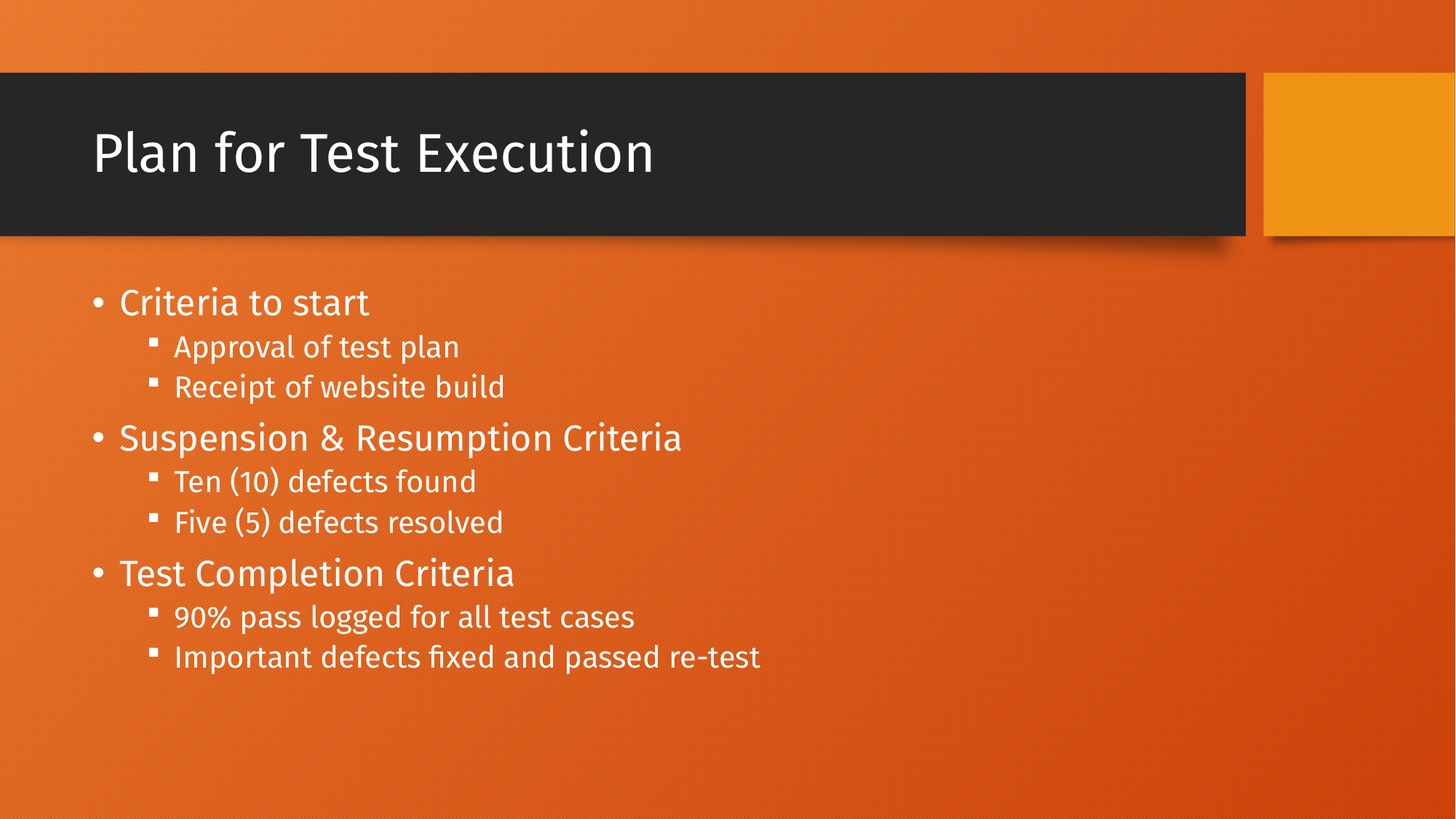

# Plan for Test Execution
Criteria to start
Approval of test plan
Receipt of website build
Suspension & Resumption Criteria
Ten (10) defects found
Five (5) defects resolved
Test Completion Criteria
90% pass logged for all test cases
Important defects fixed and passed re-test